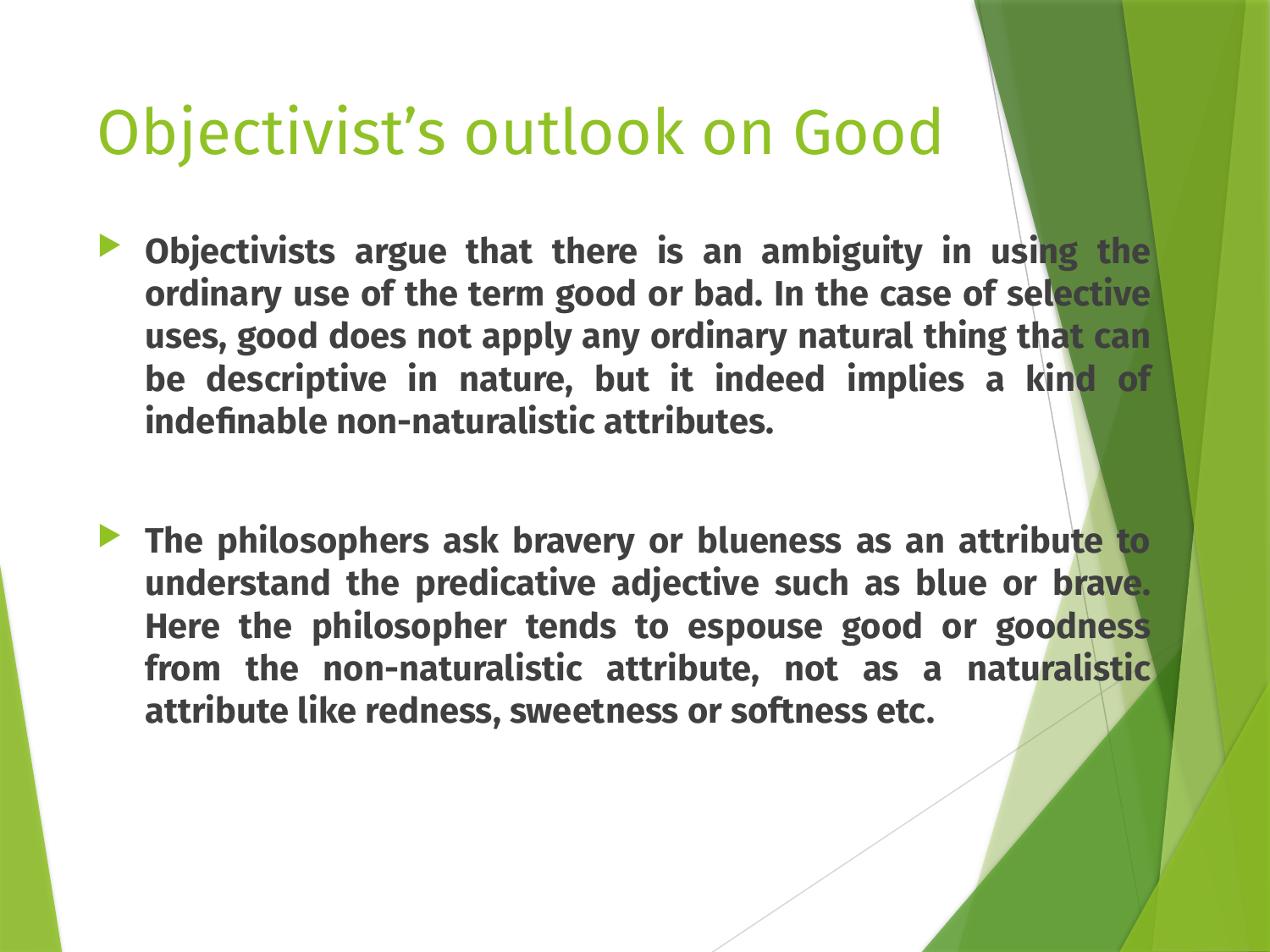

# Objectivist’s outlook on Good
Objectivists argue that there is an ambiguity in using the ordinary use of the term good or bad. In the case of selective uses, good does not apply any ordinary natural thing that can be descriptive in nature, but it indeed implies a kind of indefinable non-naturalistic attributes.

The philosophers ask bravery or blueness as an attribute to understand the predicative adjective such as blue or brave. Here the philosopher tends to espouse good or goodness from the non-naturalistic attribute, not as a naturalistic attribute like redness, sweetness or softness etc.